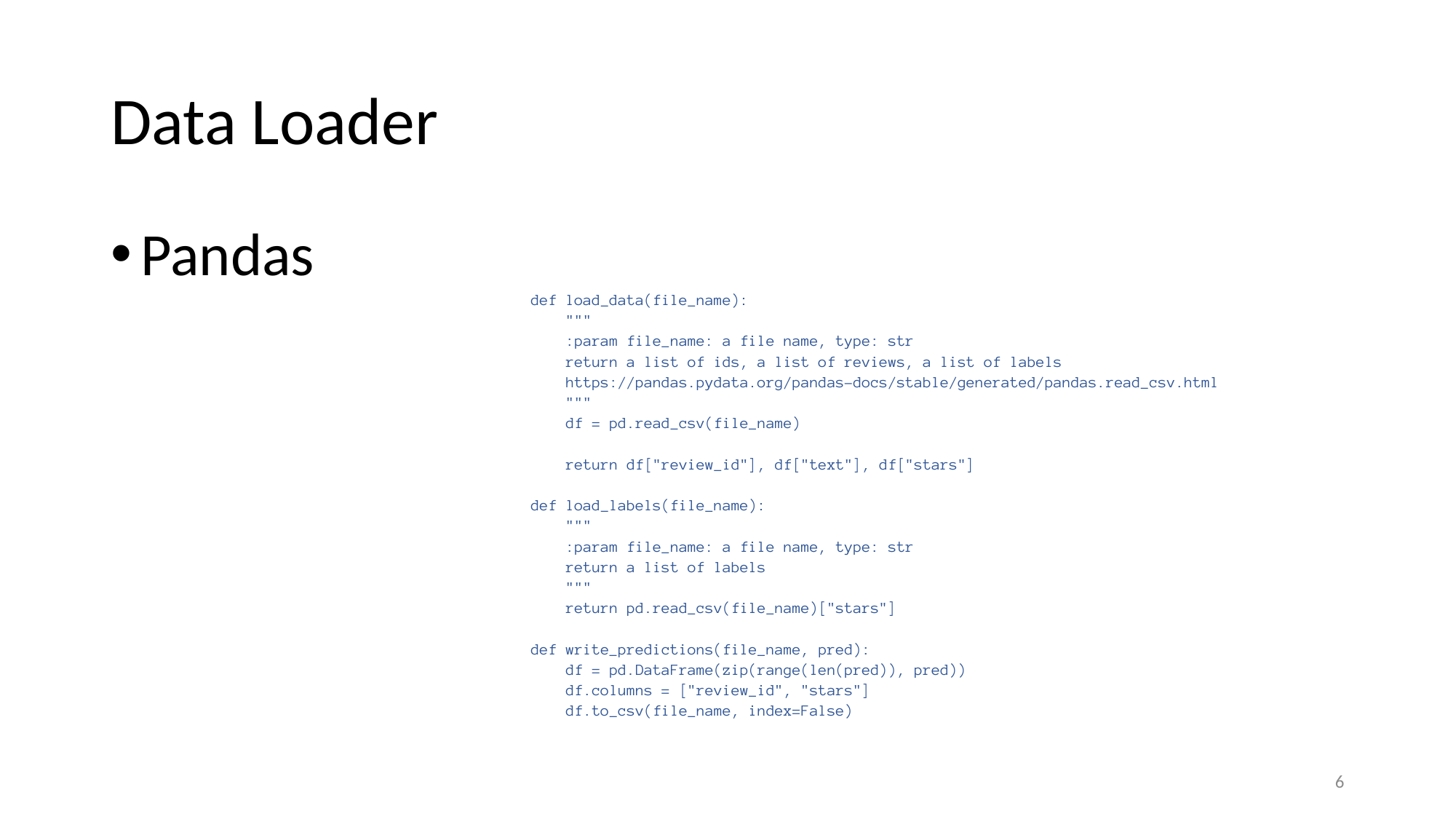

# Data Loader
Pandas
def load_data(file_name):
    """
    :param file_name: a file name, type: str
    return a list of ids, a list of reviews, a list of labels
    https://pandas.pydata.org/pandas-docs/stable/generated/pandas.read_csv.html
    """
    df = pd.read_csv(file_name)

    return df["review_id"], df["text"], df["stars"]

def load_labels(file_name):
    """
    :param file_name: a file name, type: str
    return a list of labels
    """
    return pd.read_csv(file_name)["stars"]

def write_predictions(file_name, pred):
    df = pd.DataFrame(zip(range(len(pred)), pred))
    df.columns = ["review_id", "stars"]
    df.to_csv(file_name, index=False)
6